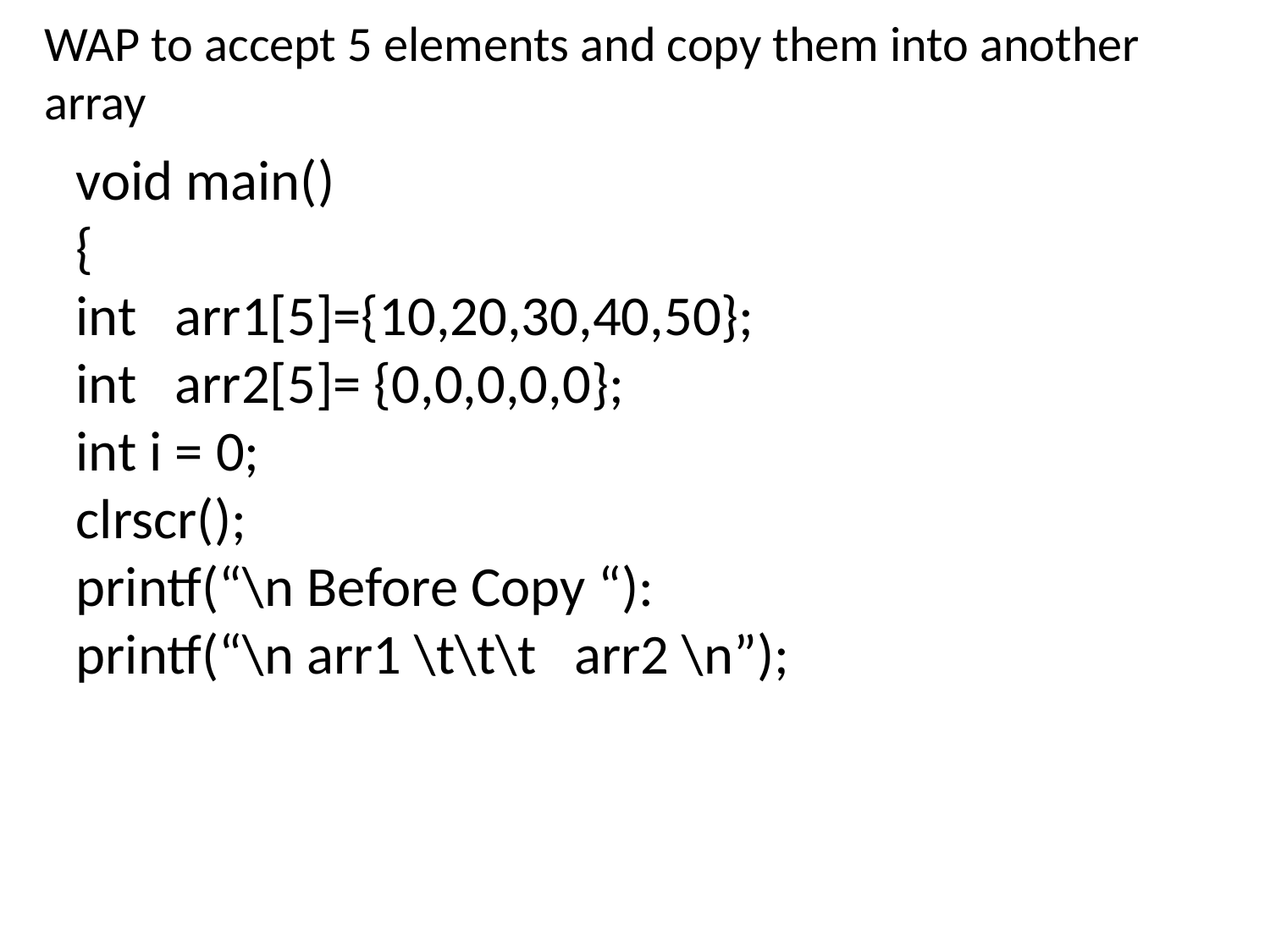

WAP to accept 5 elements and copy them into another array
void main()
{
int   arr1[5]={10,20,30,40,50};
int   arr2[5]= {0,0,0,0,0};
int i = 0;
clrscr();
printf(“\n Before Copy “):
printf(“\n arr1 \t\t\t   arr2 \n”);